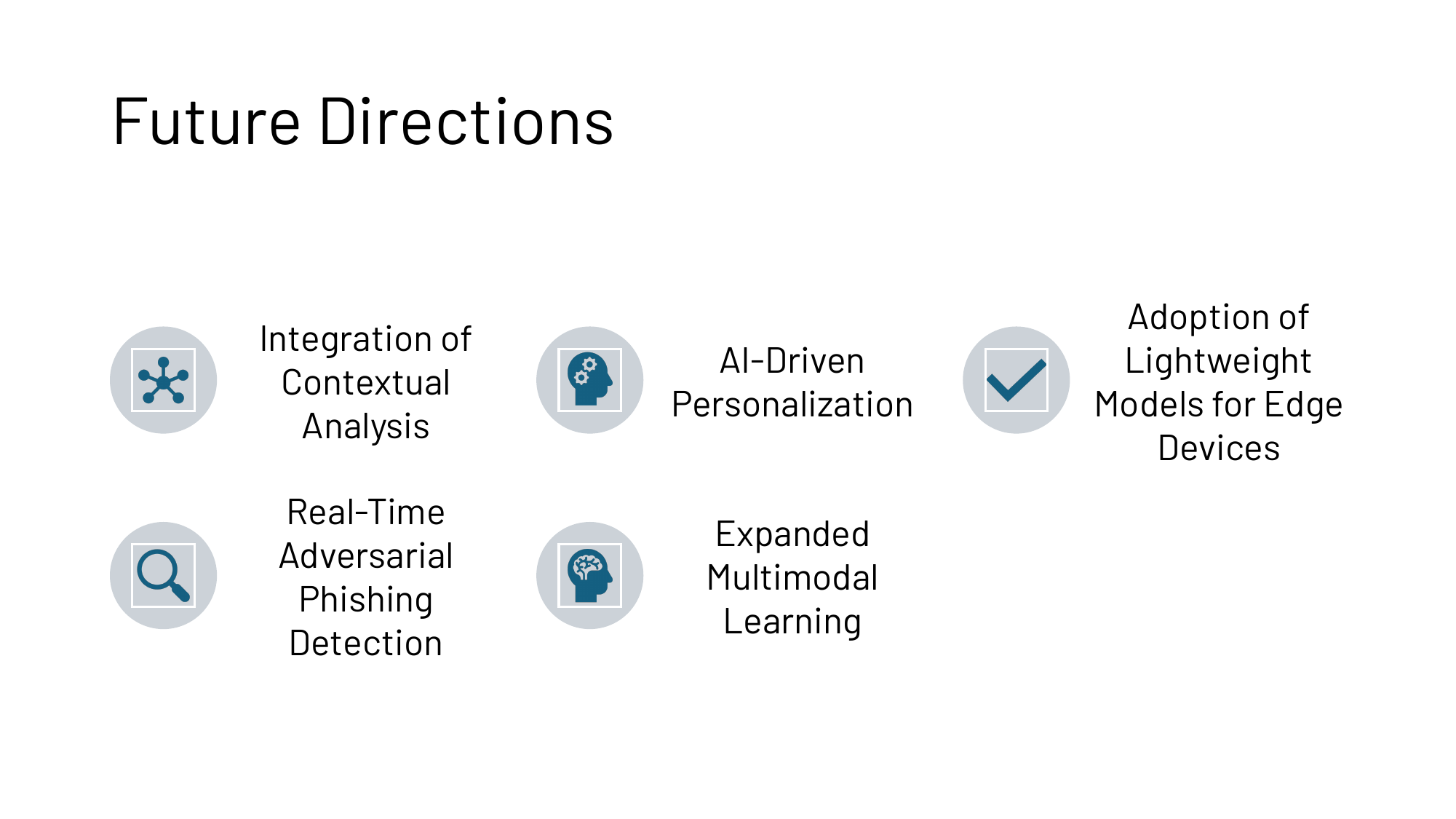

# Future Directions
Integration of Contextual Analysis
AI-Driven Personalization
Adoption of Lightweight Models for Edge Devices
Real-Time Adversarial Phishing Detection
Expanded Multimodal Learning